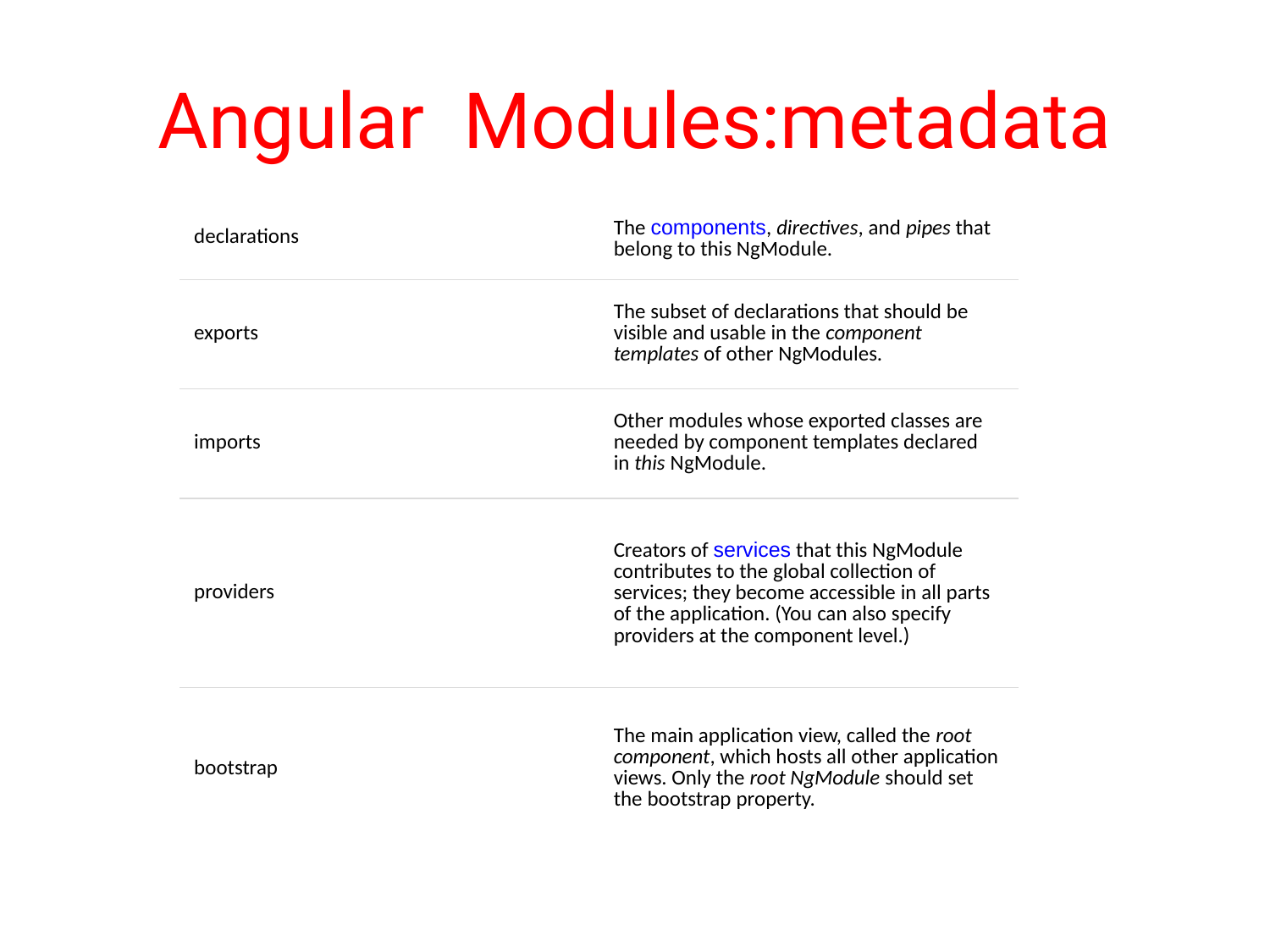

# Angular  Modules:metadata
| declarations | The components, directives, and pipes that belong to this NgModule. |
| --- | --- |
| exports | The subset of declarations that should be visible and usable in the component templates of other NgModules. |
| imports | Other modules whose exported classes are needed by component templates declared in this NgModule. |
| providers | Creators of services that this NgModule contributes to the global collection of services; they become accessible in all parts of the application. (You can also specify providers at the component level.) |
| bootstrap | The main application view, called the root component, which hosts all other application views. Only the root NgModule should set the bootstrap property. |